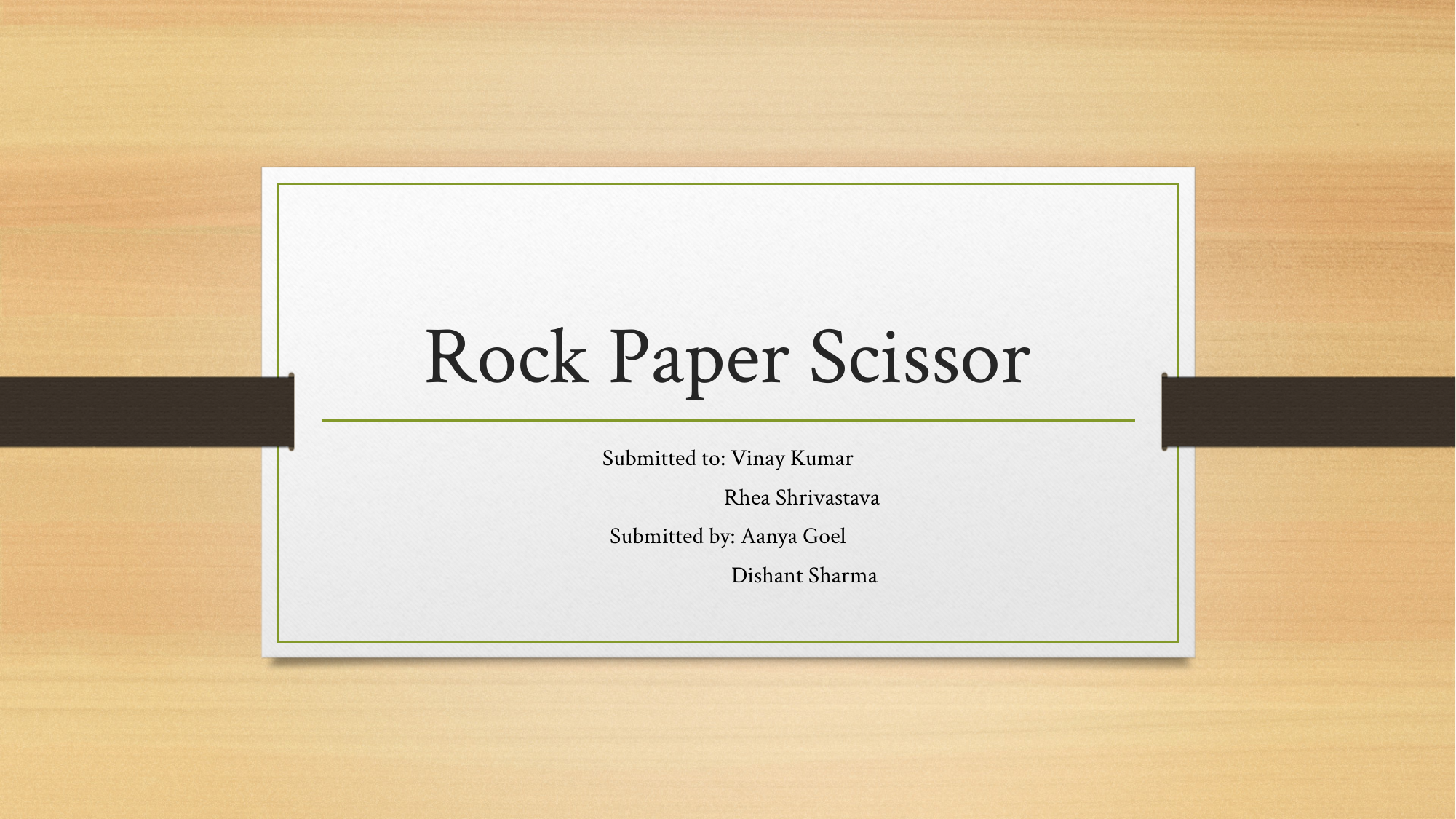

# Rock Paper Scissor
Submitted to: Vinay Kumar
                            Rhea Shrivastava
Submitted by: Aanya Goel
                             Dishant Sharma